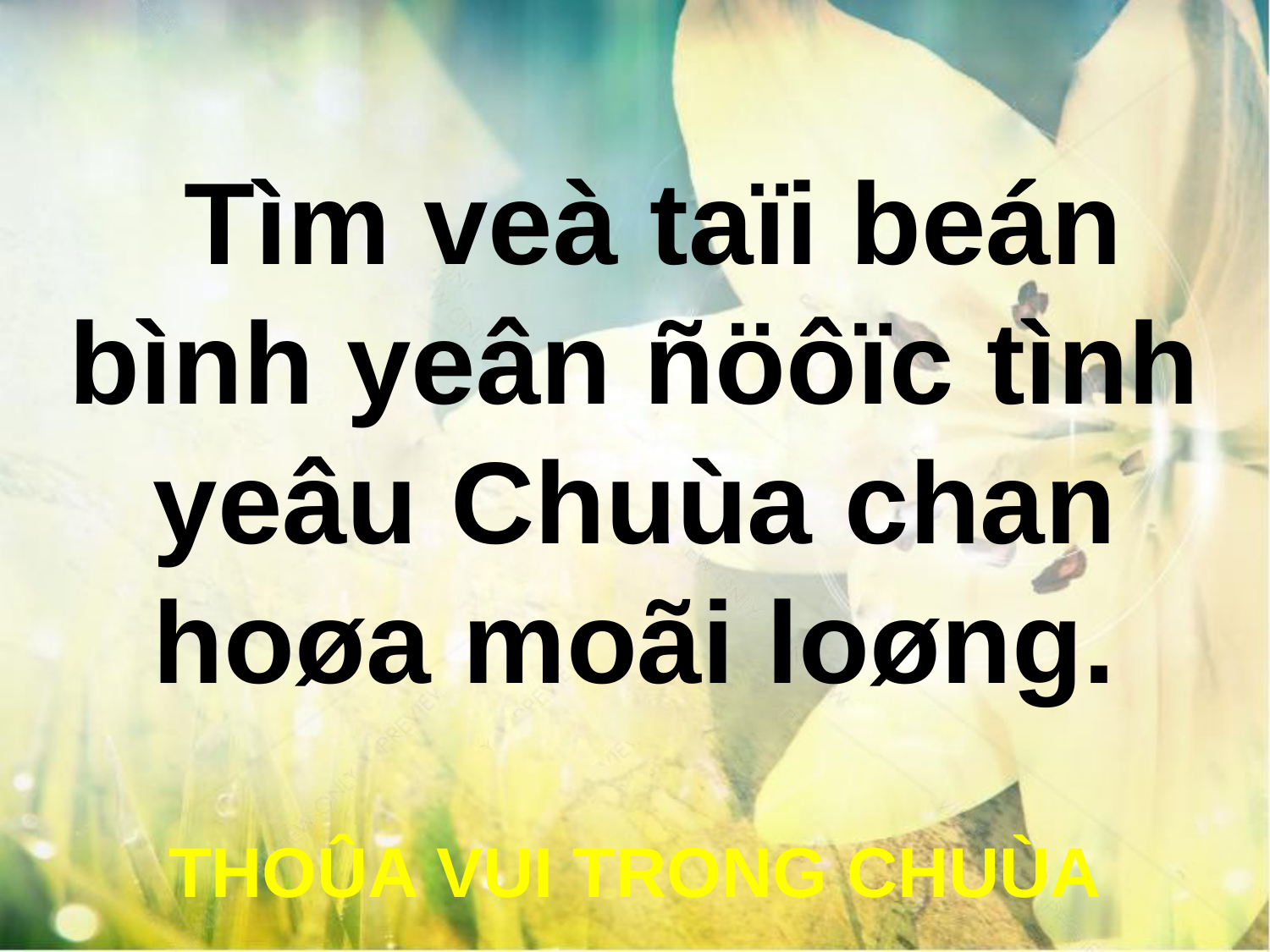

Tìm veà taïi beán bình yeân ñöôïc tình yeâu Chuùa chan hoøa moãi loøng.
THOÛA VUI TRONG CHUÙA